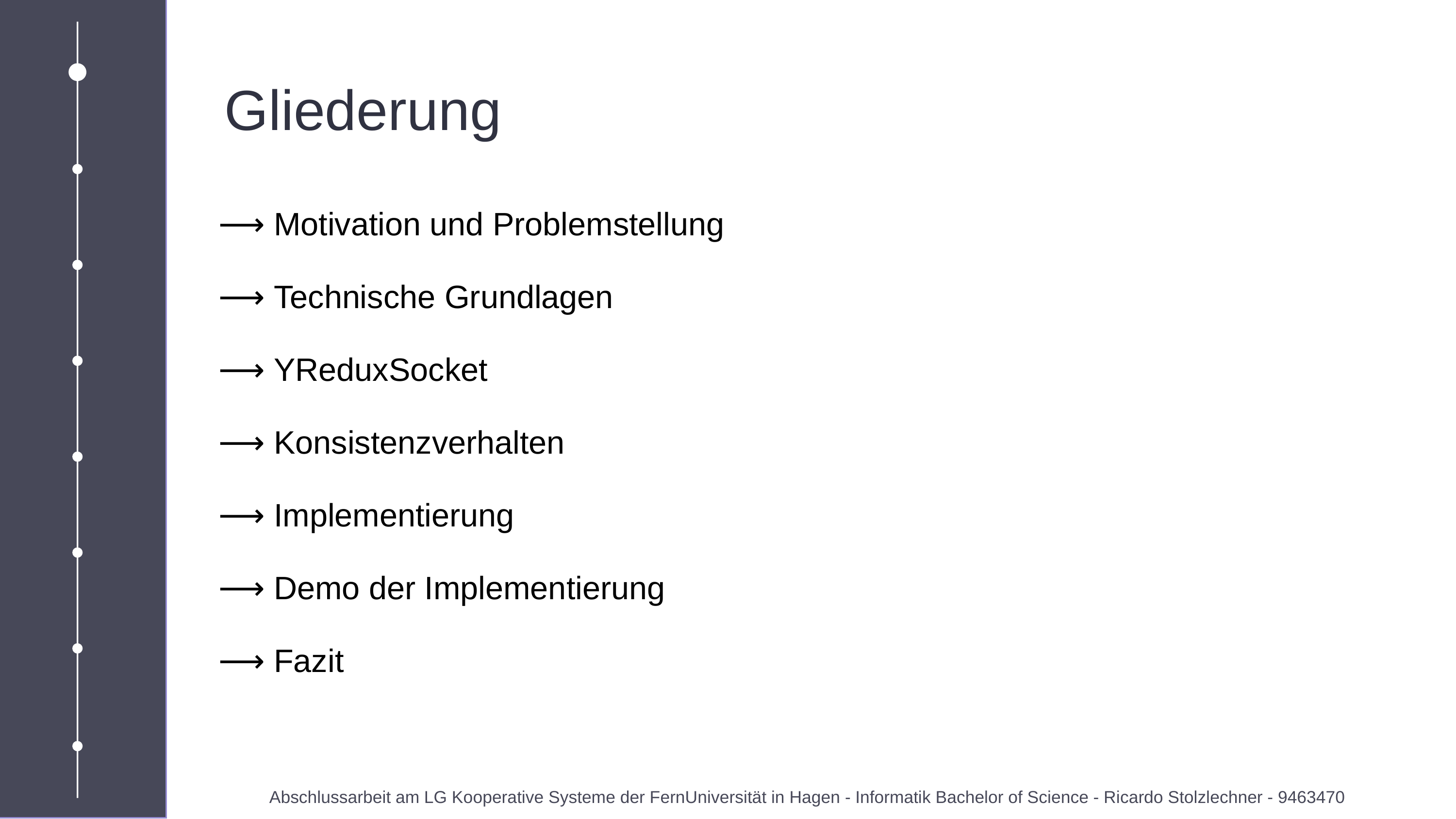

Gliederung

⟶ Motivation und Problemstellung
⟶ Technische Grundlagen
⟶ YReduxSocket
⟶ Konsistenzverhalten
⟶ Implementierung
⟶ Demo der Implementierung
⟶ Fazit
Abschlussarbeit am LG Kooperative Systeme der FernUniversität in Hagen - Informatik Bachelor of Science - Ricardo Stolzlechner - 9463470